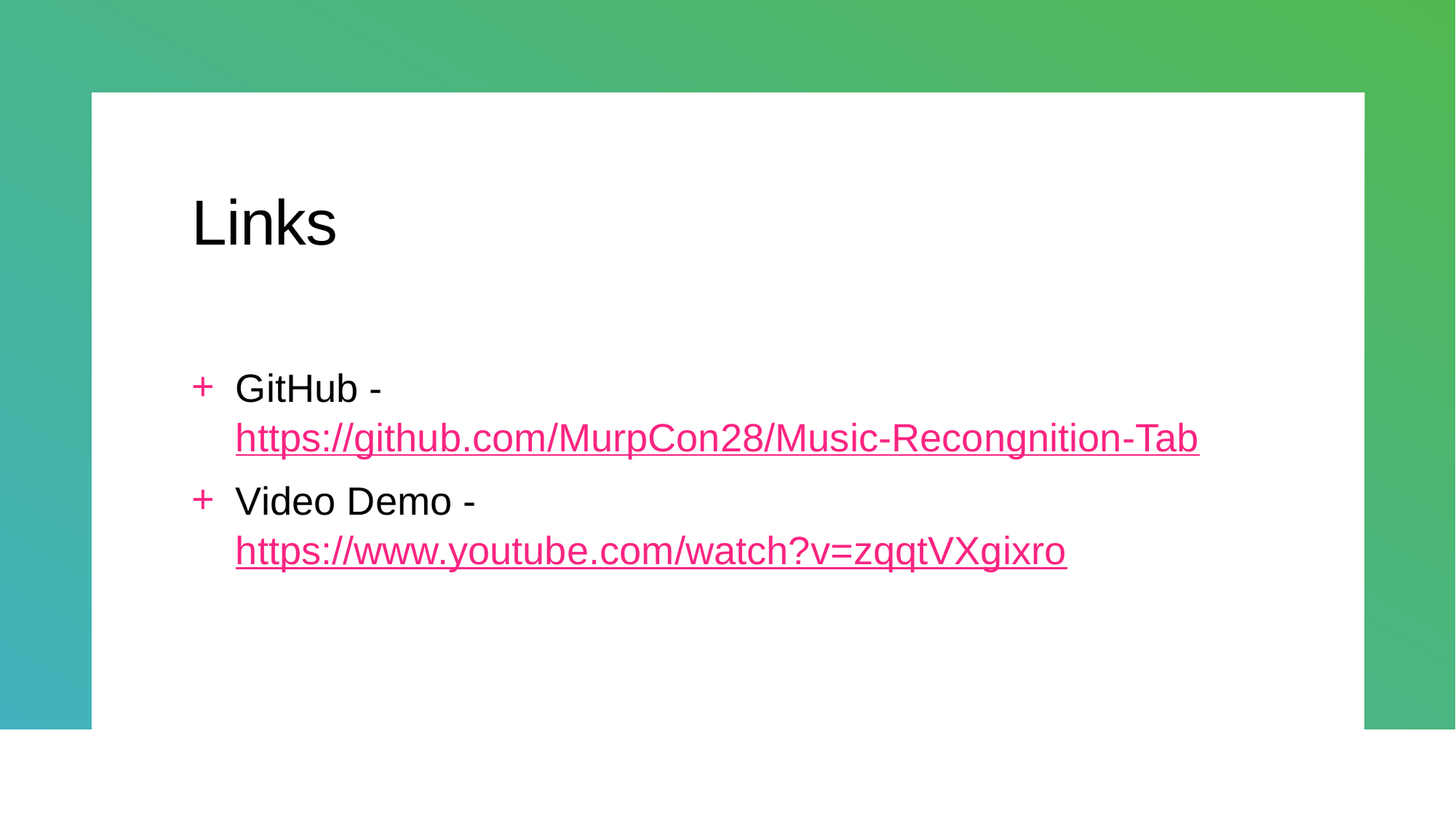

# Links
GitHub - https://github.com/MurpCon28/Music-Recongnition-Tab
Video Demo - https://www.youtube.com/watch?v=zqqtVXgixro